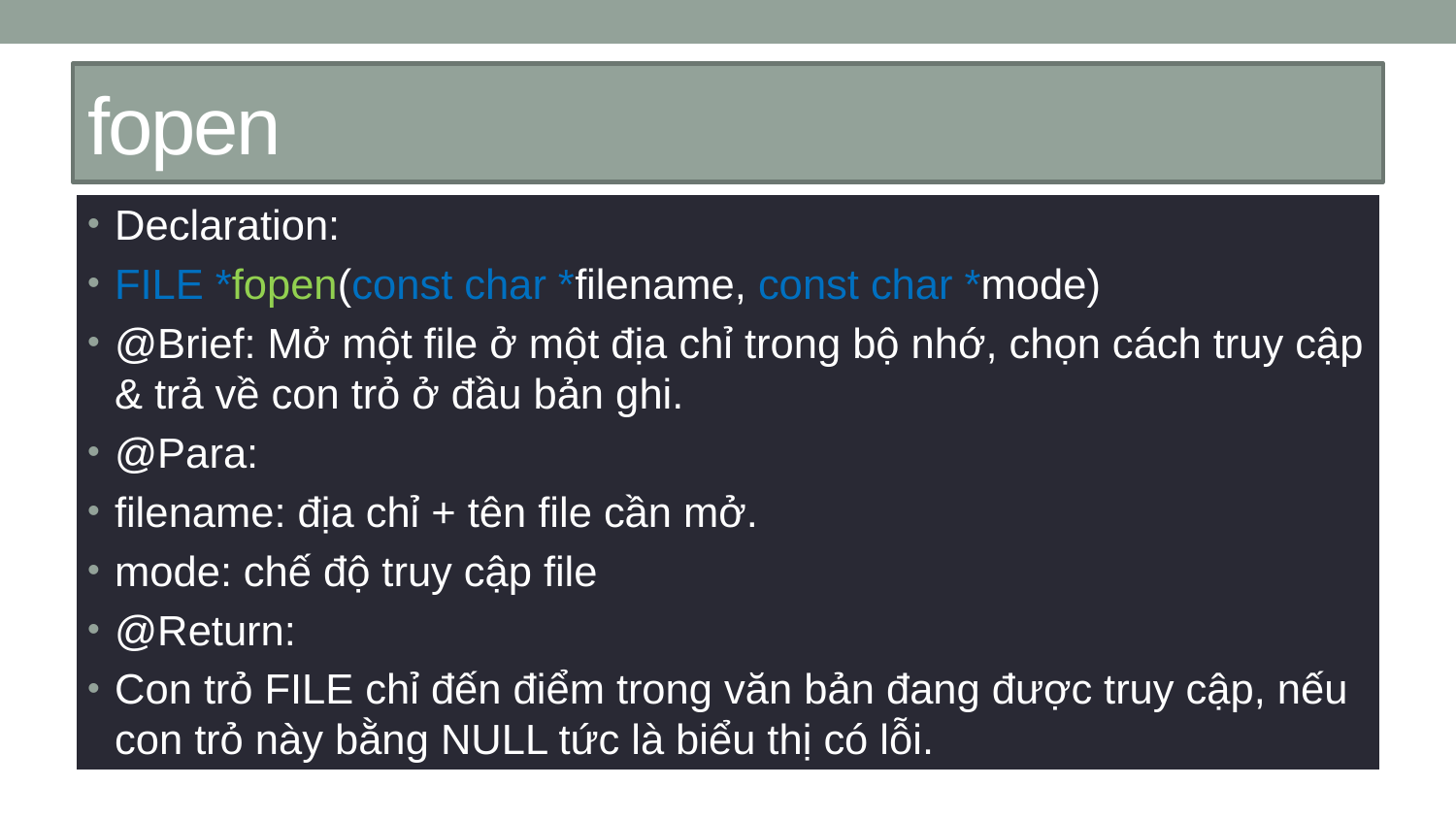

# fopen
Declaration:
FILE *fopen(const char *filename, const char *mode)
@Brief: Mở một file ở một địa chỉ trong bộ nhớ, chọn cách truy cập & trả về con trỏ ở đầu bản ghi.
@Para:
filename: địa chỉ + tên file cần mở.
mode: chế độ truy cập file
@Return:
Con trỏ FILE chỉ đến điểm trong văn bản đang được truy cập, nếu con trỏ này bằng NULL tức là biểu thị có lỗi.